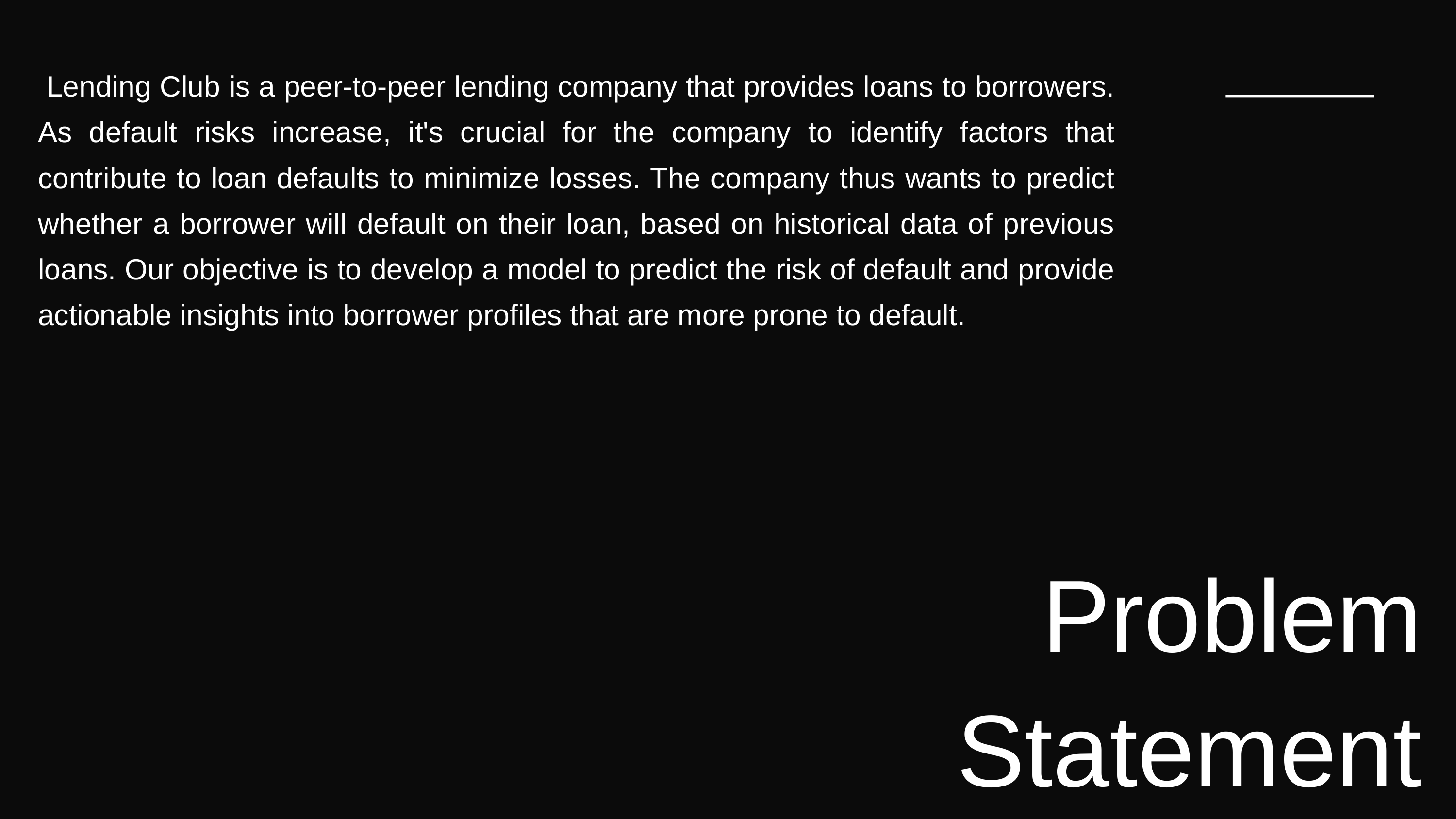

Lending Club is a peer-to-peer lending company that provides loans to borrowers. As default risks increase, it's crucial for the company to identify factors that contribute to loan defaults to minimize losses. The company thus wants to predict whether a borrower will default on their loan, based on historical data of previous loans. Our objective is to develop a model to predict the risk of default and provide actionable insights into borrower profiles that are more prone to default.

Problem Statement